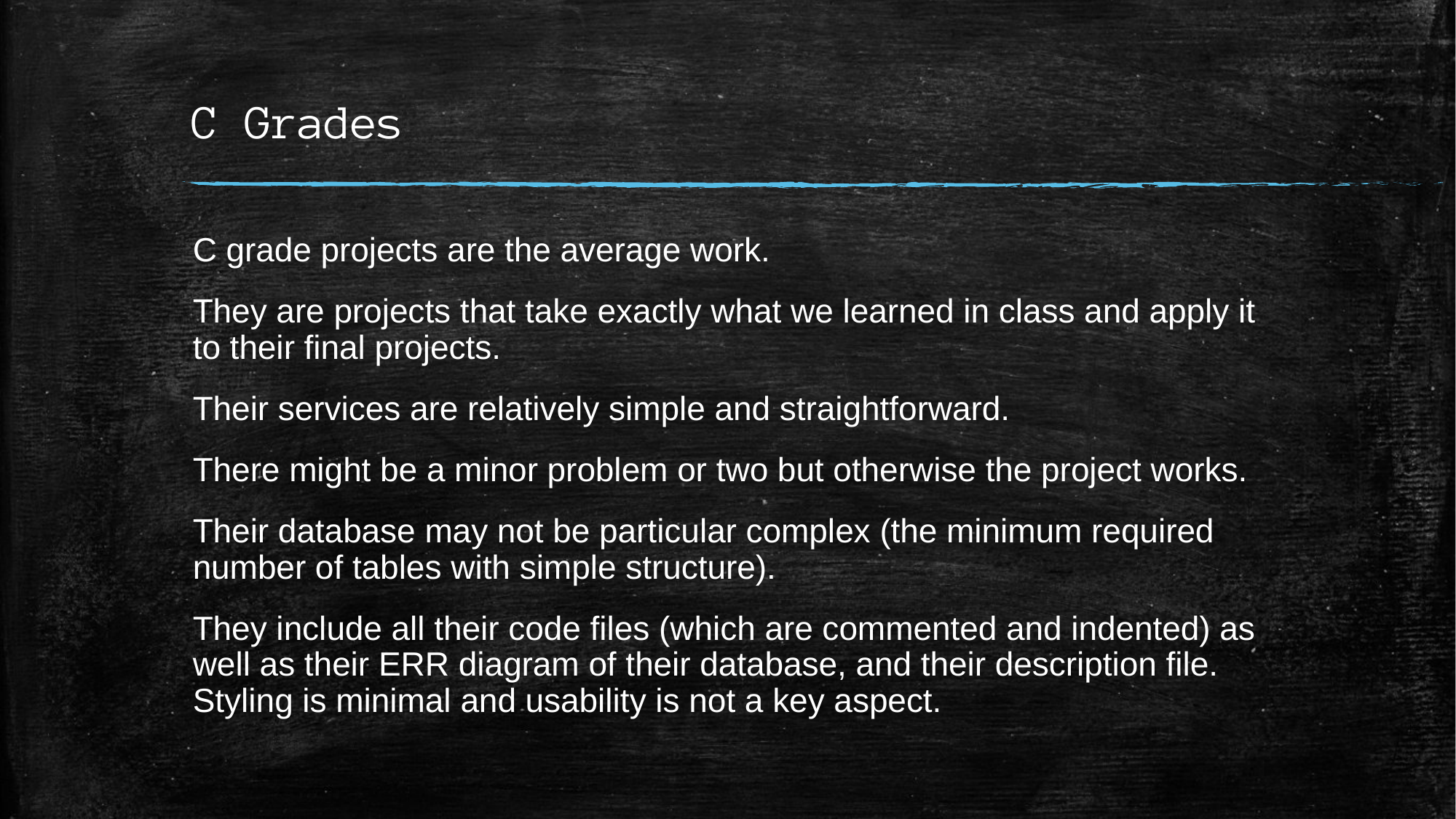

# C Grades
C grade projects are the average work.
They are projects that take exactly what we learned in class and apply it to their final projects.
Their services are relatively simple and straightforward.
There might be a minor problem or two but otherwise the project works.
Their database may not be particular complex (the minimum required number of tables with simple structure).
They include all their code files (which are commented and indented) as well as their ERR diagram of their database, and their description file.  Styling is minimal and usability is not a key aspect.